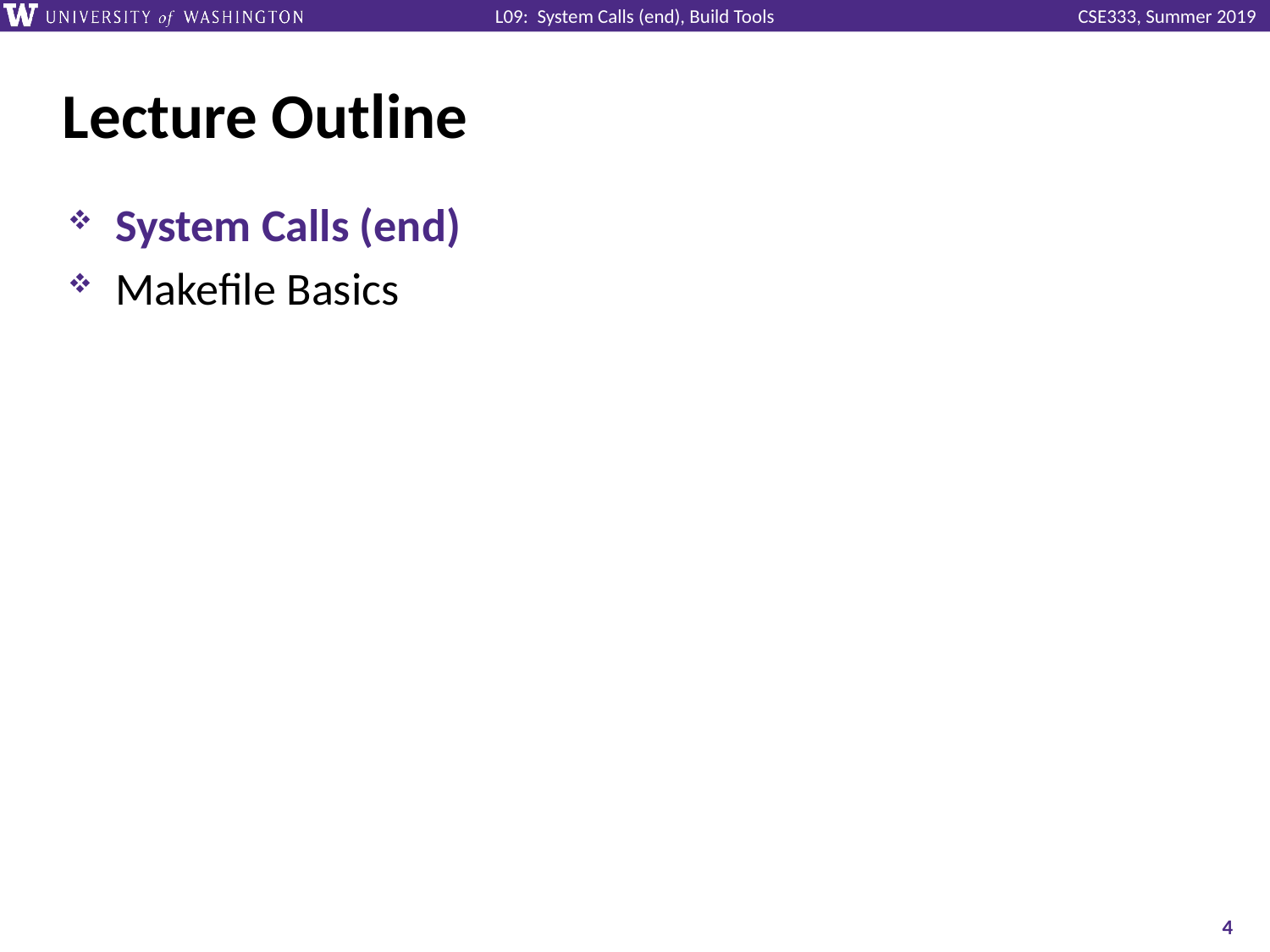

# Lecture Outline
System Calls (end)
Makefile Basics

4